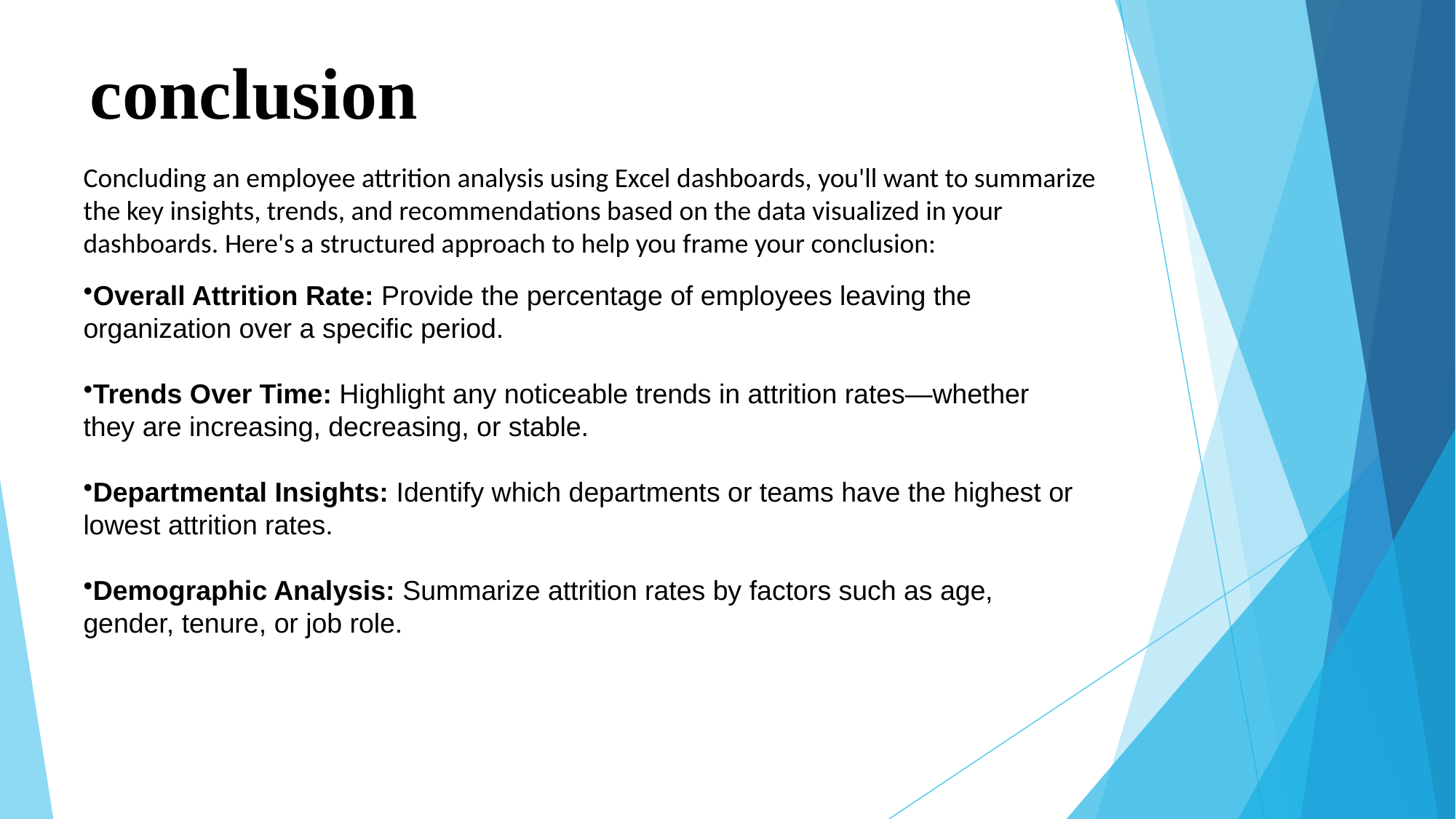

# conclusion
Concluding an employee attrition analysis using Excel dashboards, you'll want to summarize the key insights, trends, and recommendations based on the data visualized in your dashboards. Here's a structured approach to help you frame your conclusion:
Overall Attrition Rate: Provide the percentage of employees leaving the organization over a specific period.

Trends Over Time: Highlight any noticeable trends in attrition rates—whether they are increasing, decreasing, or stable.

Departmental Insights: Identify which departments or teams have the highest or lowest attrition rates.

Demographic Analysis: Summarize attrition rates by factors such as age, gender, tenure, or job role.